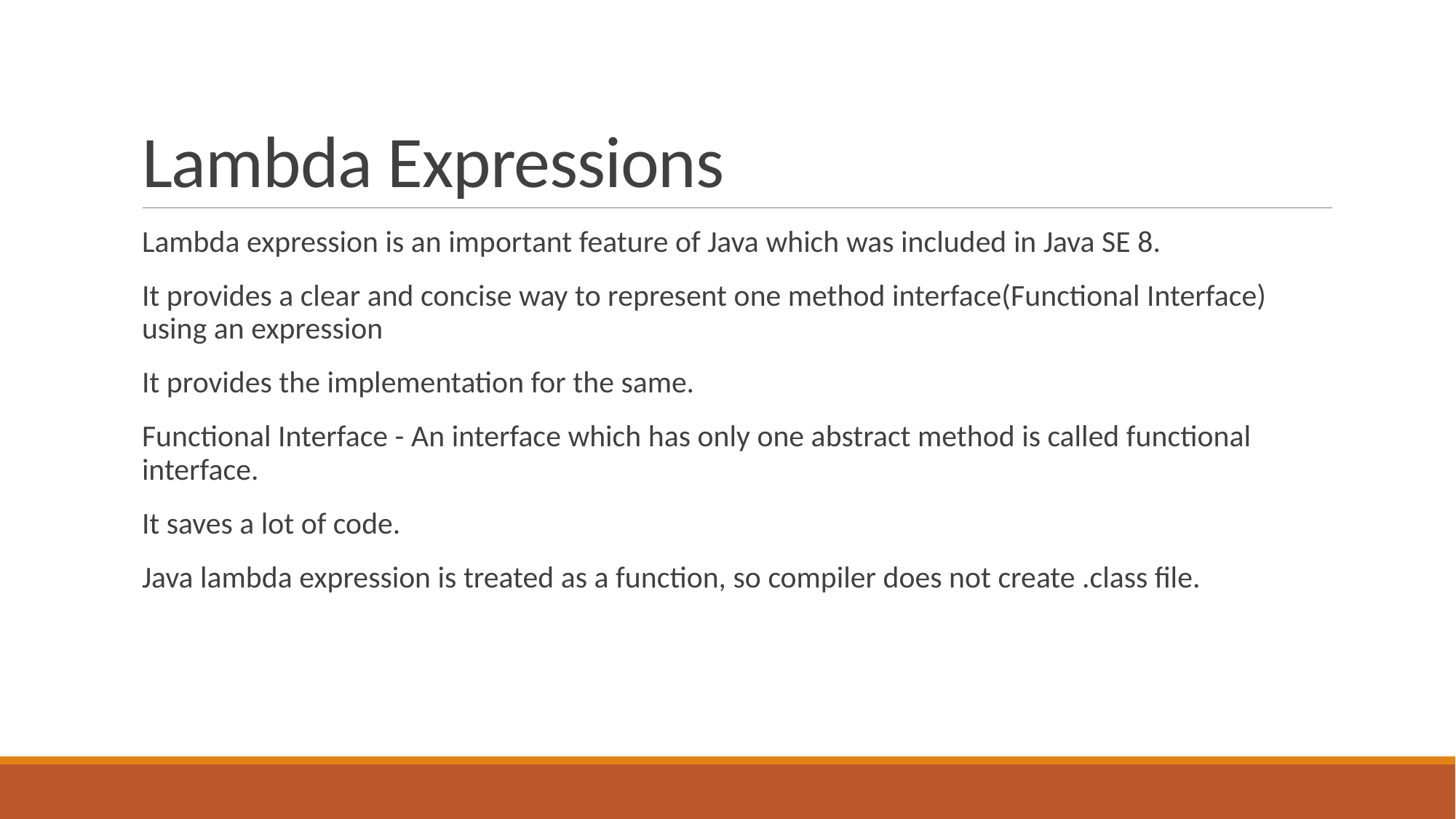

# Lambda Expressions
Lambda expression is an important feature of Java which was included in Java SE 8.
It provides a clear and concise way to represent one method interface(Functional Interface) using an expression
It provides the implementation for the same.
Functional Interface - An interface which has only one abstract method is called functional interface.
It saves a lot of code.
Java lambda expression is treated as a function, so compiler does not create .class file.